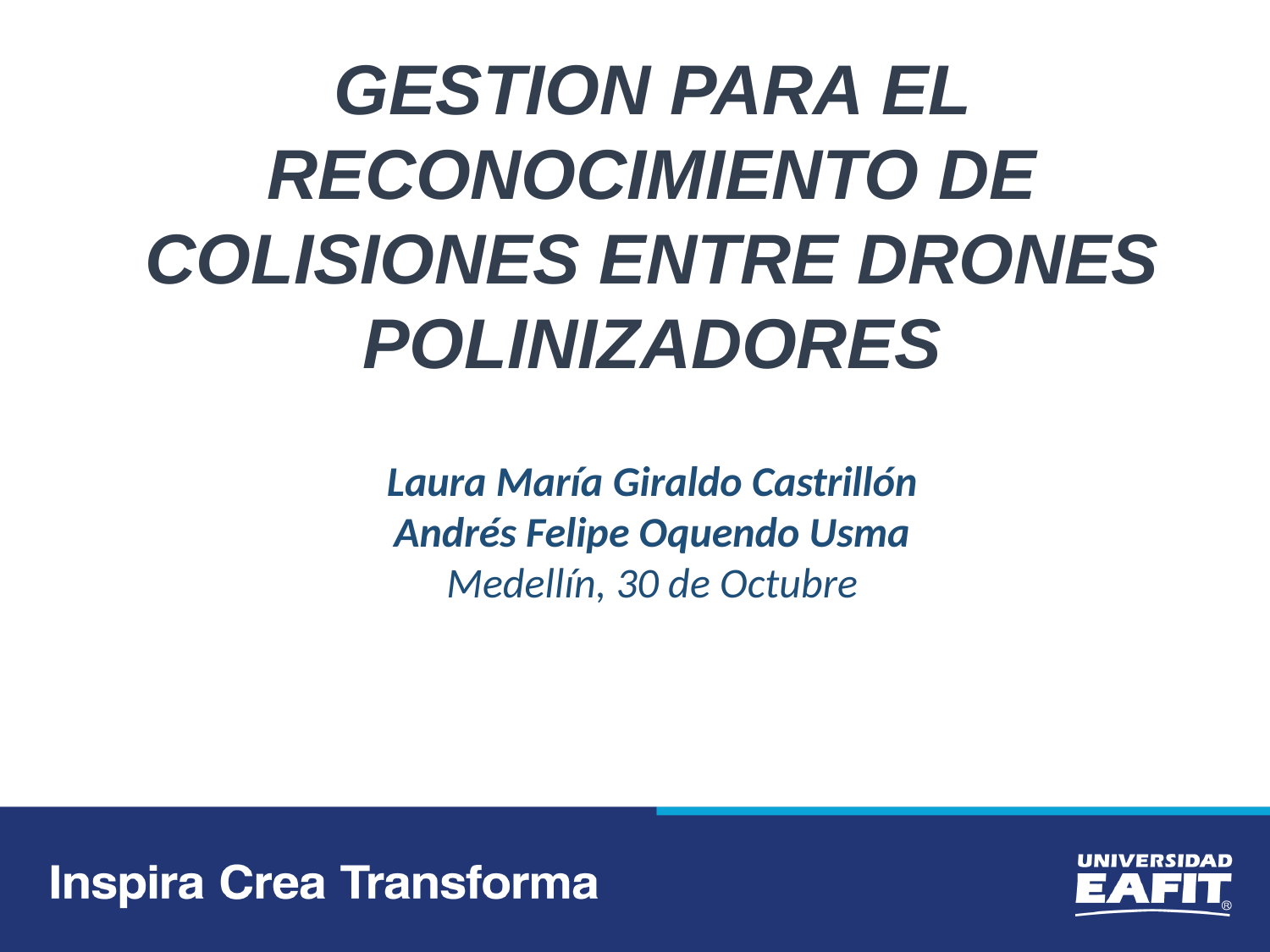

GESTION PARA EL RECONOCIMIENTO DE COLISIONES ENTRE DRONES POLINIZADORES

Laura María Giraldo Castrillón
Andrés Felipe Oquendo Usma
Medellín, 30 de Octubre